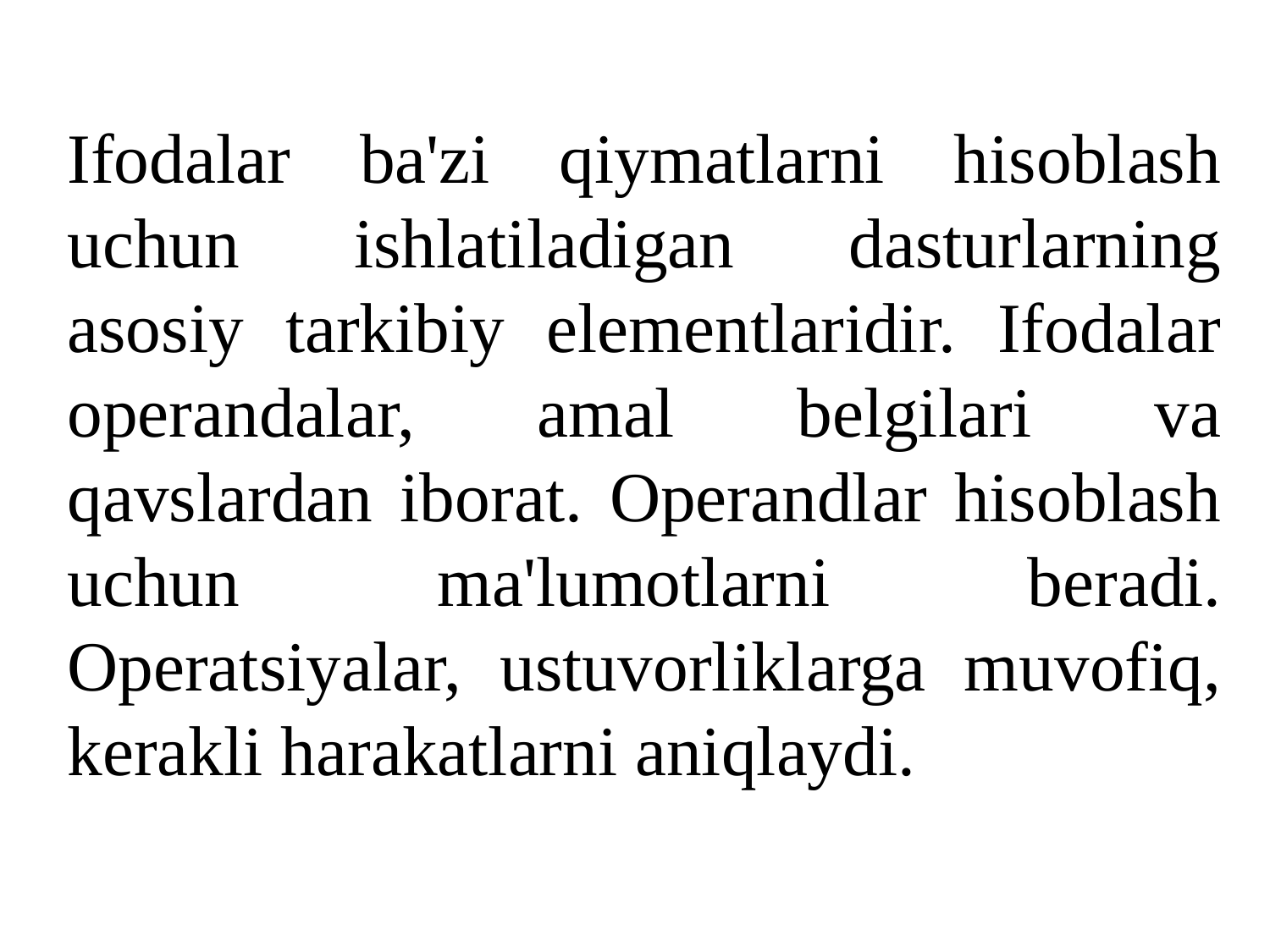

Ifodalar ba'zi qiymatlarni hisoblash uchun ishlatiladigan dasturlarning asosiy tarkibiy elementlaridir. Ifodalar operandalar, amal belgilari va qavslardan iborat. Operandlar hisoblash uchun ma'lumotlarni beradi. Operatsiyalar, ustuvorliklarga muvofiq, kerakli harakatlarni aniqlaydi.